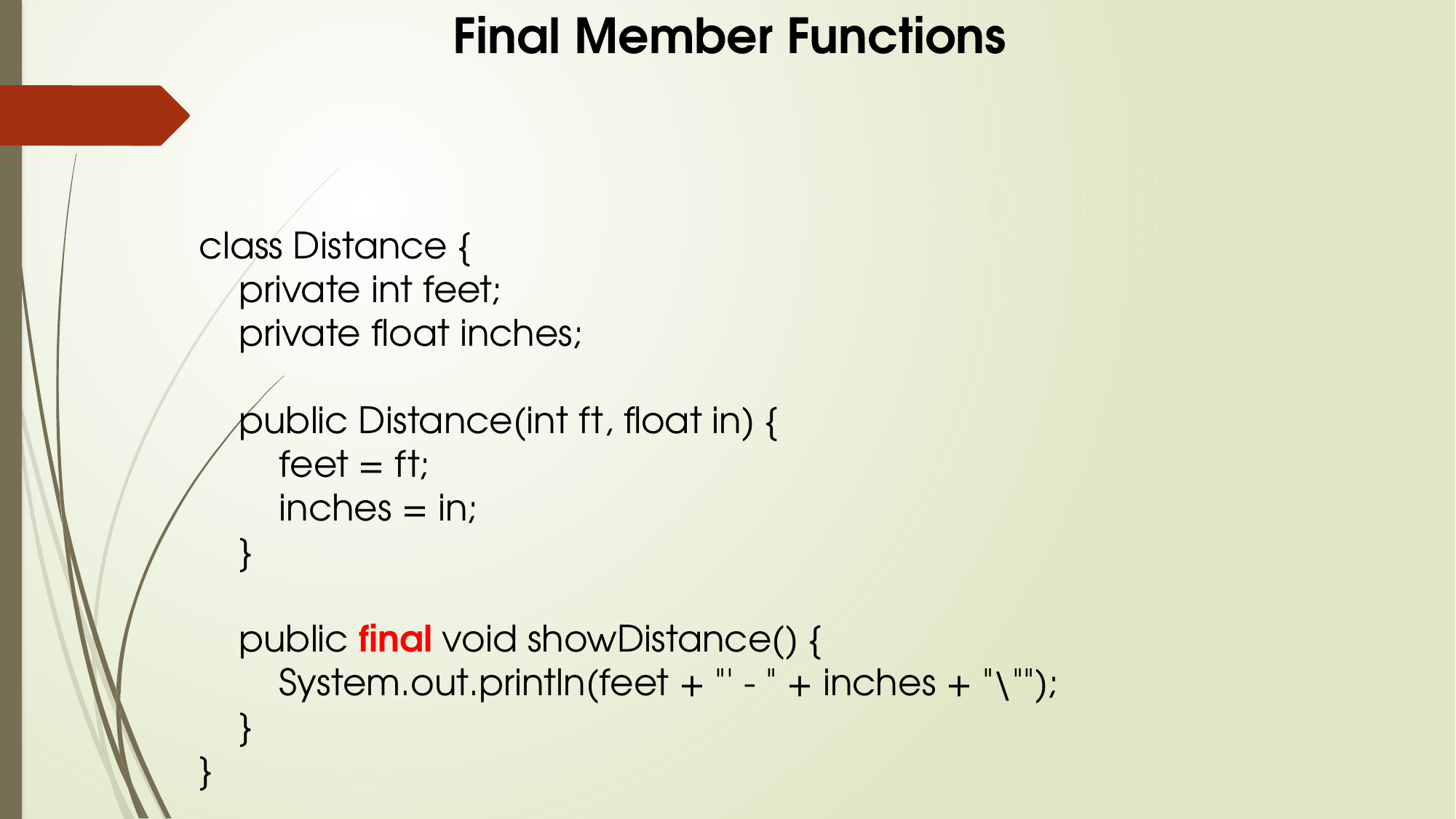

Final Member Functions
class Distance {
    private int feet;
    private float inches;

    public Distance(int ft, float in) {
        feet = ft;
        inches = in;
    }

    public final void showDistance() {
        System.out.println(feet + "' - " + inches + "\"");
    }
}